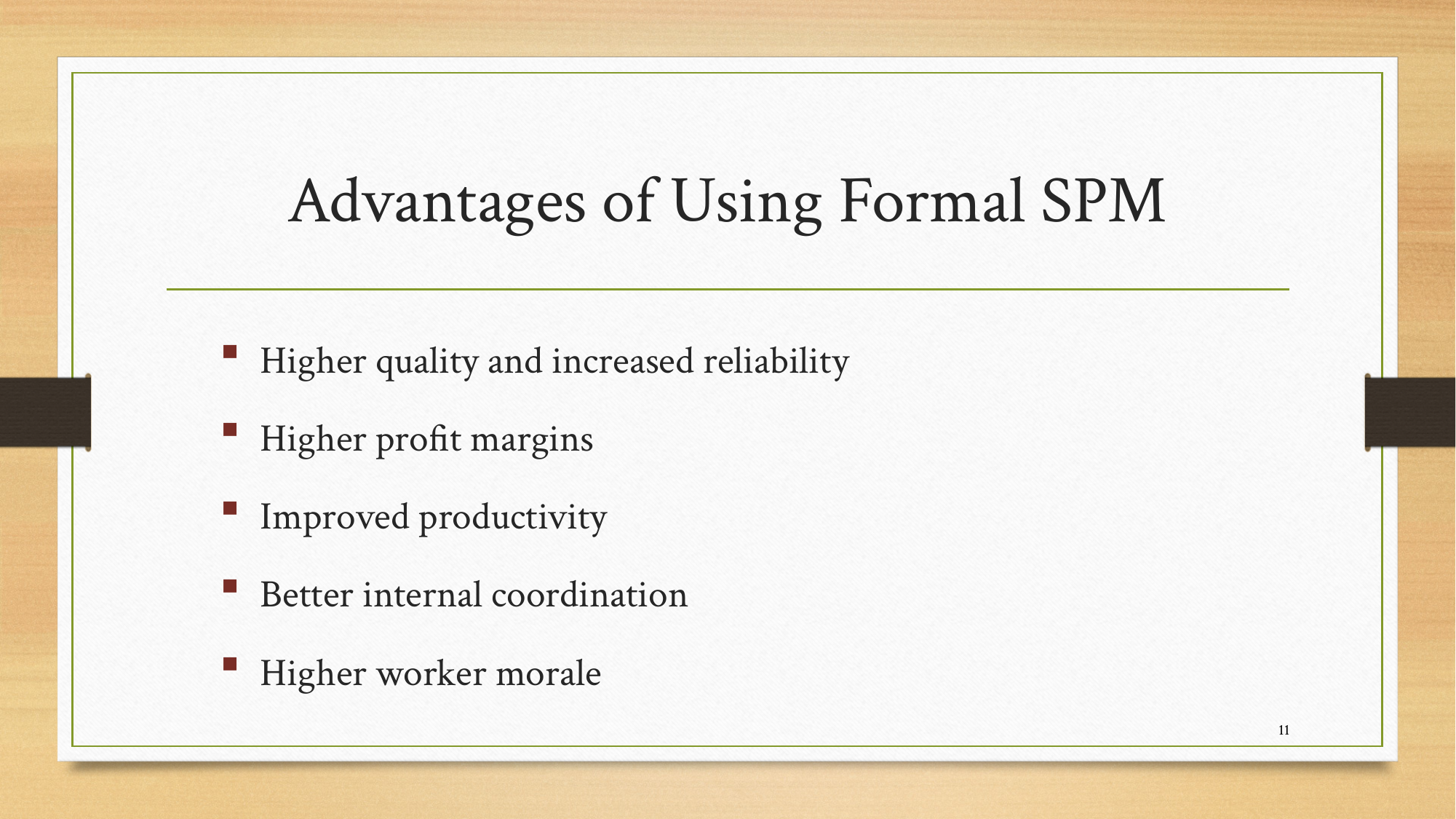

# Advantages of Using Formal SPM
Higher quality and increased reliability
Higher profit margins
Improved productivity
Better internal coordination
Higher worker morale

11